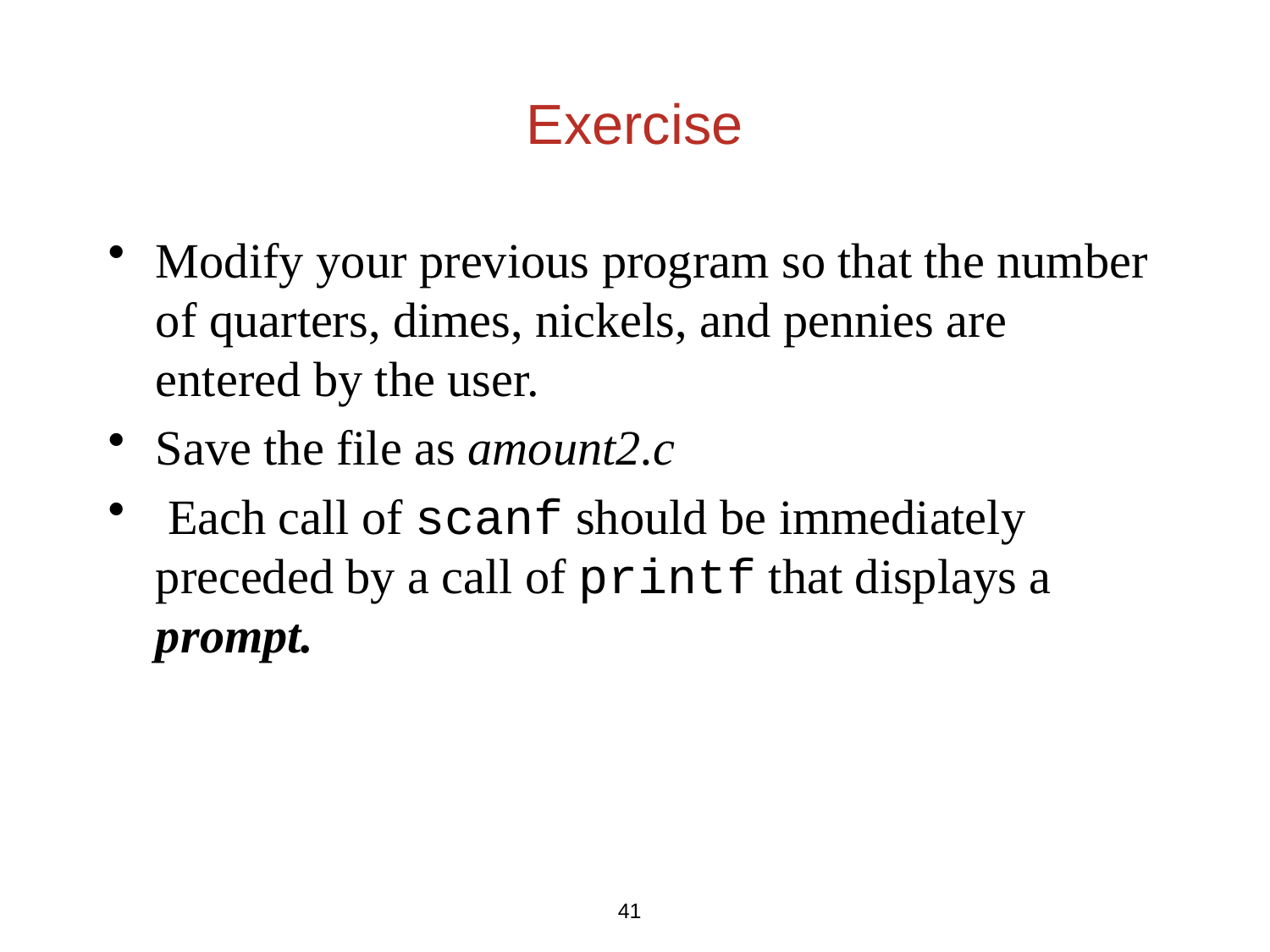

# Exercise
Modify your previous program so that the number of quarters, dimes, nickels, and pennies are entered by the user.
Save the file as amount2.c
 Each call of scanf should be immediately preceded by a call of printf that displays a prompt.

41